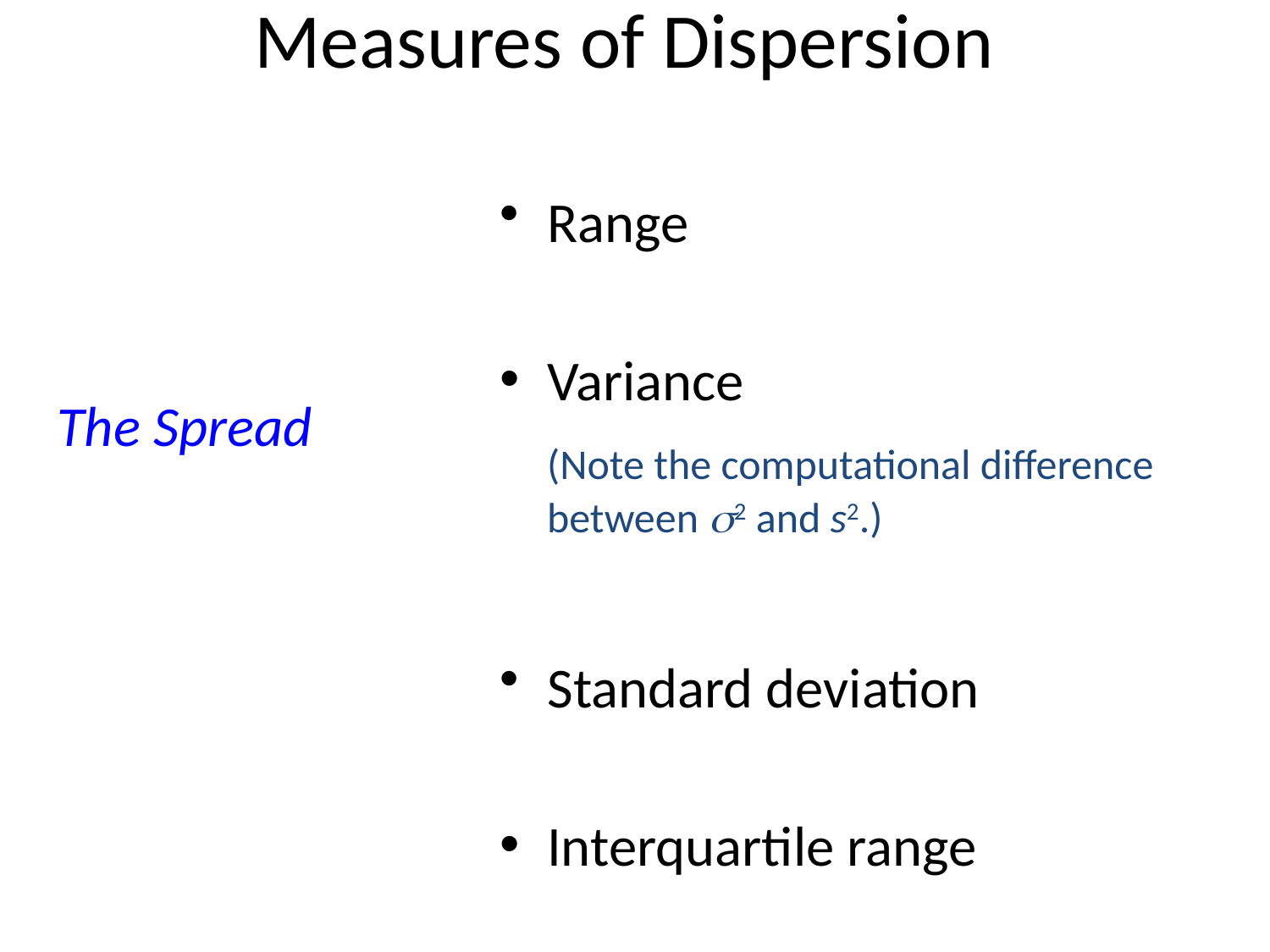

# Measures of Dispersion
Range

Variance
	(Note the computational difference between σ2 and s2.)

Standard deviation

Interquartile range

	The Spread